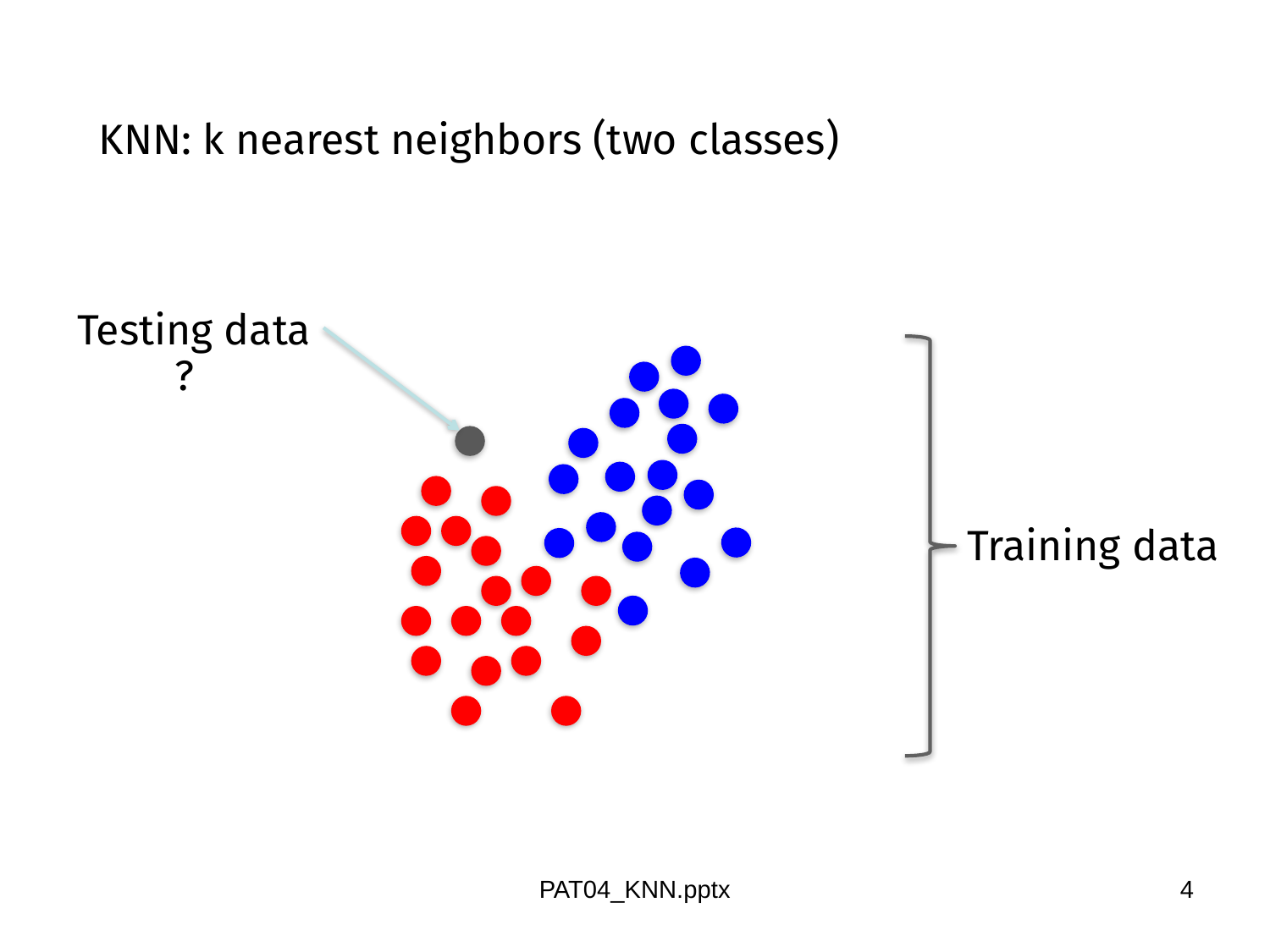

KNN: k nearest neighbors (two classes)
Testing data

?

Training data

PAT04_KNN.pptx
4